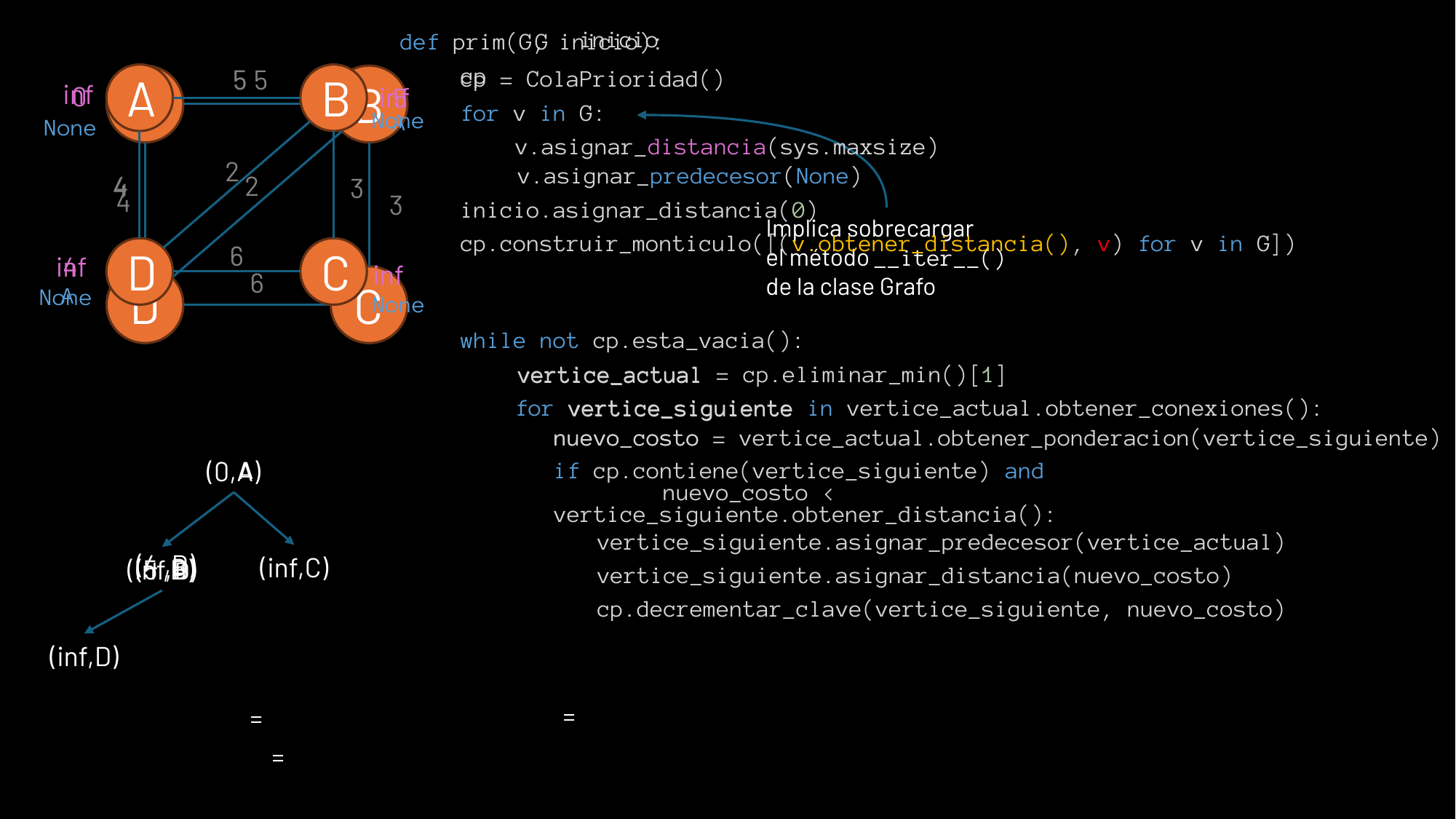

inicio
G
def prim(G, inicio):
cp
5
A
B
2
4
3
6
D
C
5
A
B
2
4
3
6
D
C
5
cp = ColaPrioridad()
inf
0
inf
5
for v in G:
None
A
None
v.asignar_distancia(sys.maxsize)
v.asignar_predecesor(None)
4
inicio.asignar_distancia(0)
Implica sobrecargar
el método __iter__()
de la clase Grafo
cp.construir_monticulo([(v.obtener_distancia(), v) for v in G])
inf
4
inf
A
None
None
while not cp.esta_vacia():
vertice_actual
vertice_actual = cp.eliminar_min()[1]
vertice_siguiente
for vertice_siguiente in vertice_actual.obtener_conexiones():
nuevo_costo
nuevo_costo = vertice_actual.obtener_ponderacion(vertice_siguiente)
(0,A)
A
if cp.contiene(vertice_siguiente) and
	nuevo_costo < vertice_siguiente.obtener_distancia():
vertice_siguiente.asignar_predecesor(vertice_actual)
(4 ,D)
(inf,C)
(inf,B)
(5 ,B)
B
D
vertice_siguiente.asignar_distancia(nuevo_costo)
cp.decrementar_clave(vertice_siguiente, nuevo_costo)
(inf,D)
=
=
=